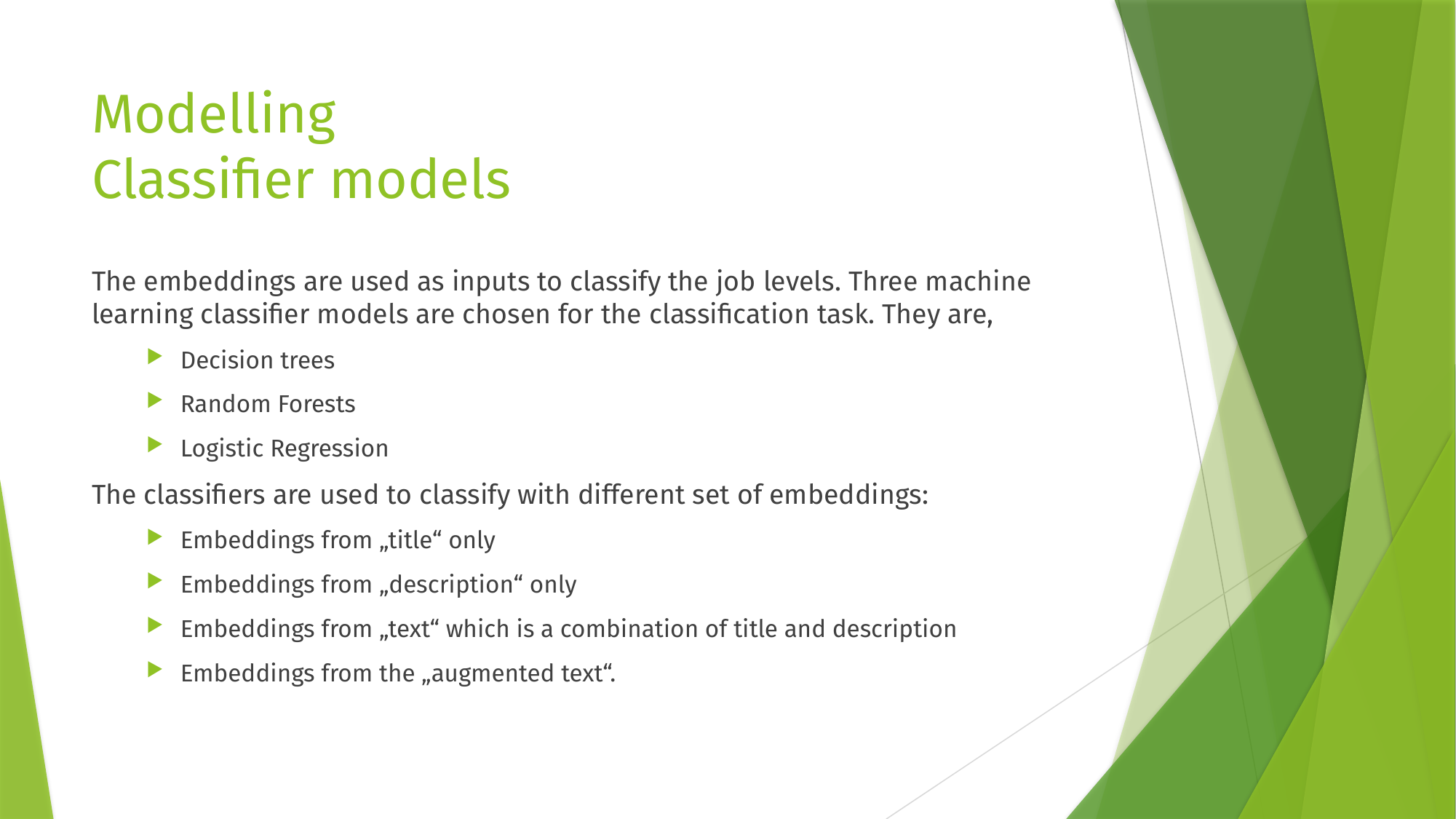

# Modelling Classifier models
The embeddings are used as inputs to classify the job levels. Three machine learning classifier models are chosen for the classification task. They are,
Decision trees
Random Forests
Logistic Regression
The classifiers are used to classify with different set of embeddings:
Embeddings from „title“ only
Embeddings from „description“ only
Embeddings from „text“ which is a combination of title and description
Embeddings from the „augmented text“.